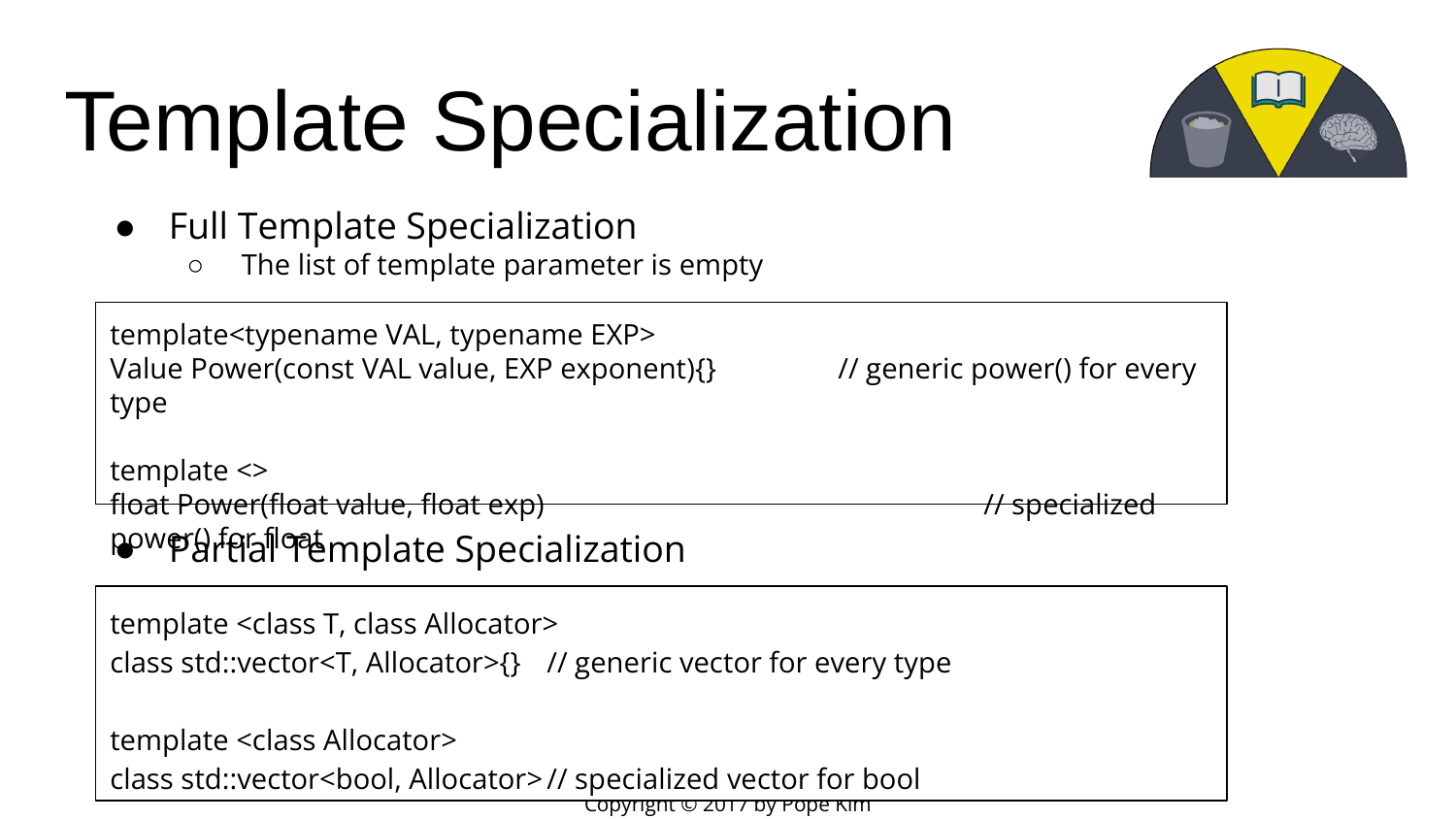

# Template Specialization
Full Template Specialization
The list of template parameter is empty

template<typename VAL, typename EXP>
Value Power(const VAL value, EXP exponent){} 	// generic power() for every type
template <>
float Power(float value, float exp)				// specialized power() for float
Partial Template Specialization
template <class T, class Allocator>
class std::vector<T, Allocator>{}	// generic vector for every type
template <class Allocator>
class std::vector<bool, Allocator>	// specialized vector for bool